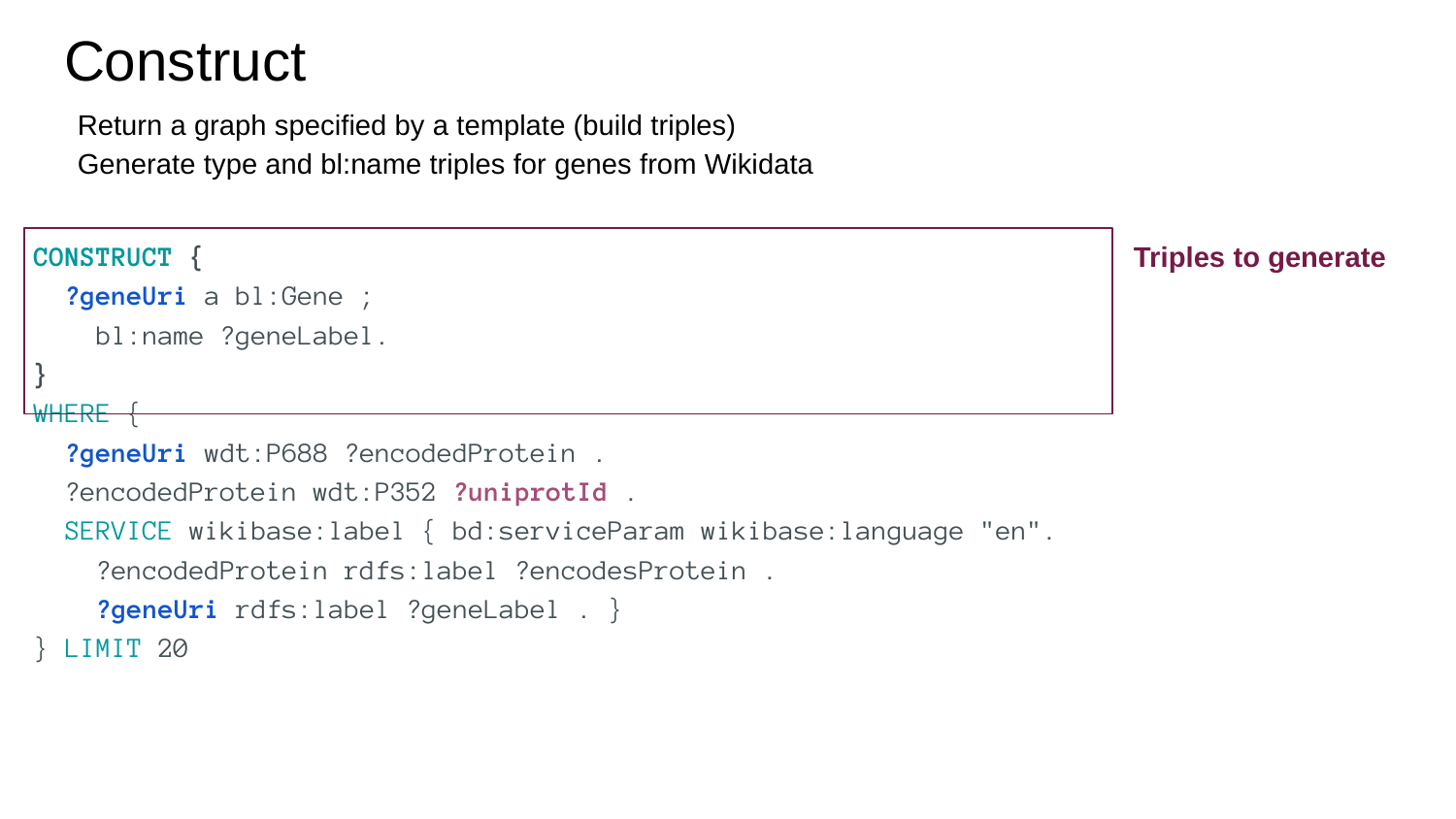

# Construct
Return a graph specified by a template (build triples)
Generate type and bl:name triples for genes from Wikidata
| CONSTRUCT { ?geneUri a bl:Gene ; bl:name ?geneLabel. } WHERE { ?geneUri wdt:P688 ?encodedProtein . ?encodedProtein wdt:P352 ?uniprotId . SERVICE wikibase:label { bd:serviceParam wikibase:language "en". ?encodedProtein rdfs:label ?encodesProtein . ?geneUri rdfs:label ?geneLabel . } } LIMIT 20 |
| --- |
Triples to generate